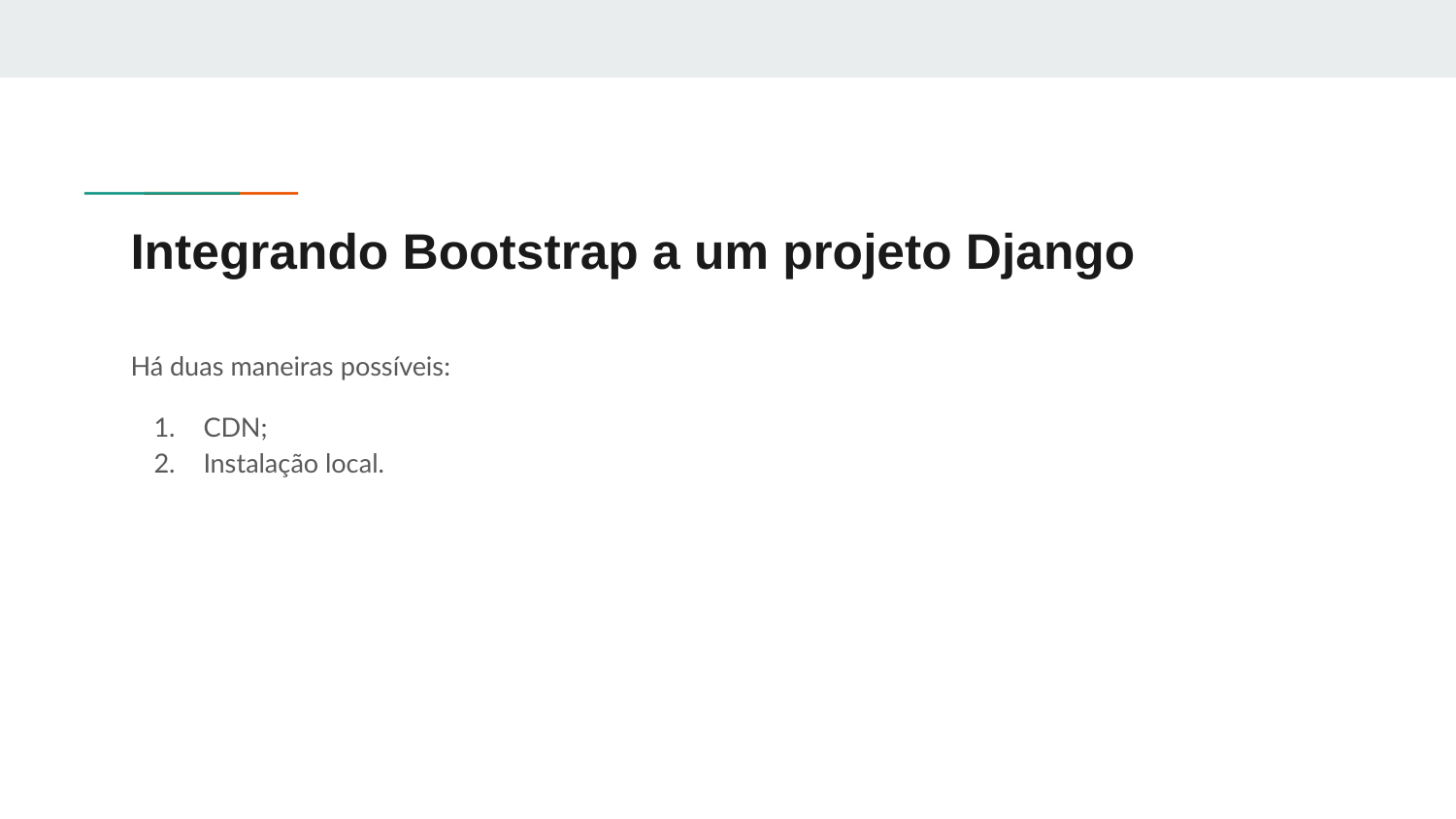

# Integrando Bootstrap a um projeto Django
Há duas maneiras possíveis:
CDN;
Instalação local.